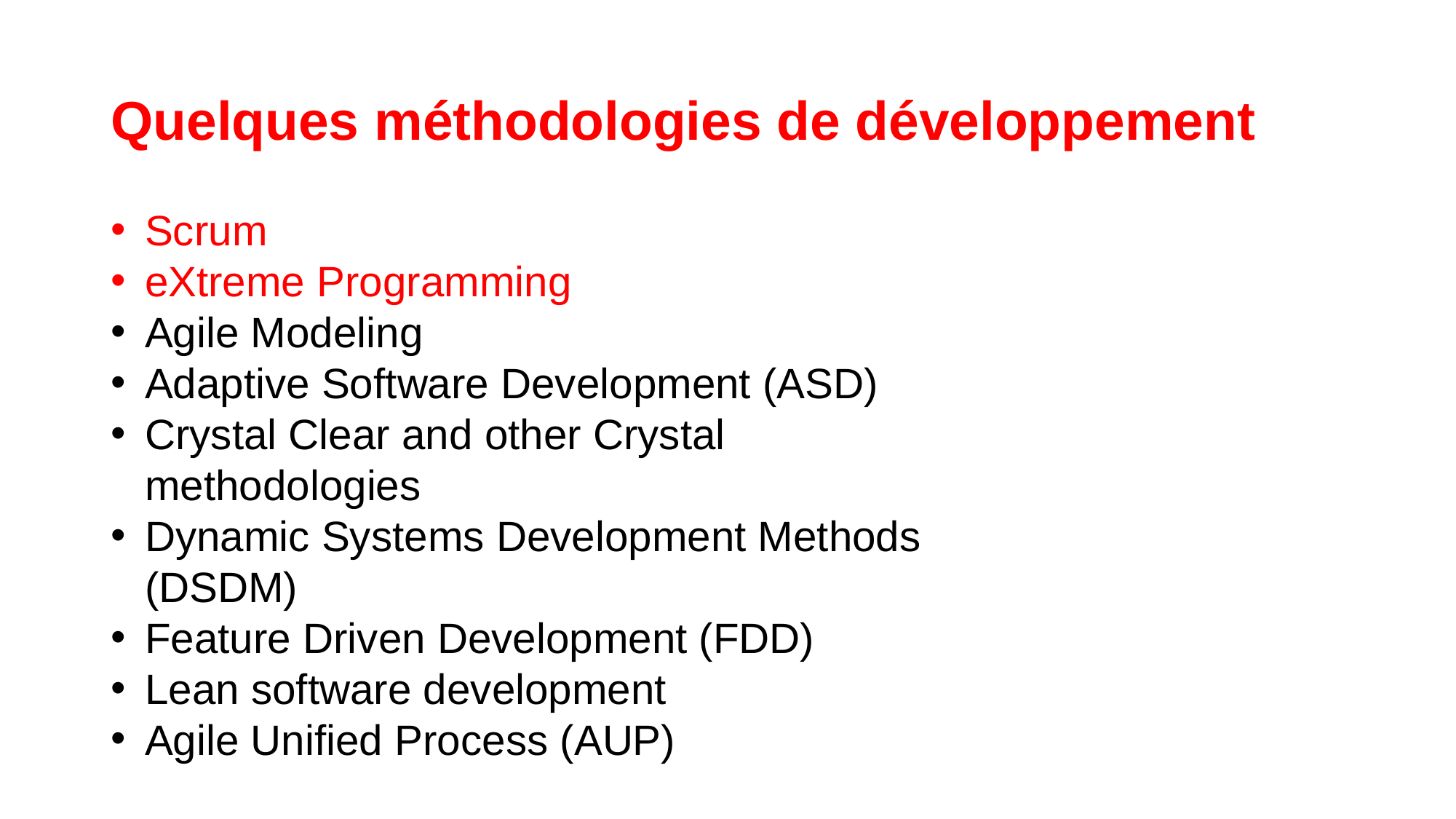

# Quelques méthodologies de développement
Scrum
eXtreme Programming
Agile Modeling
Adaptive Software Development (ASD)
Crystal Clear and other Crystal methodologies
Dynamic Systems Development Methods (DSDM)
Feature Driven Development (FDD)
Lean software development
Agile Unified Process (AUP)